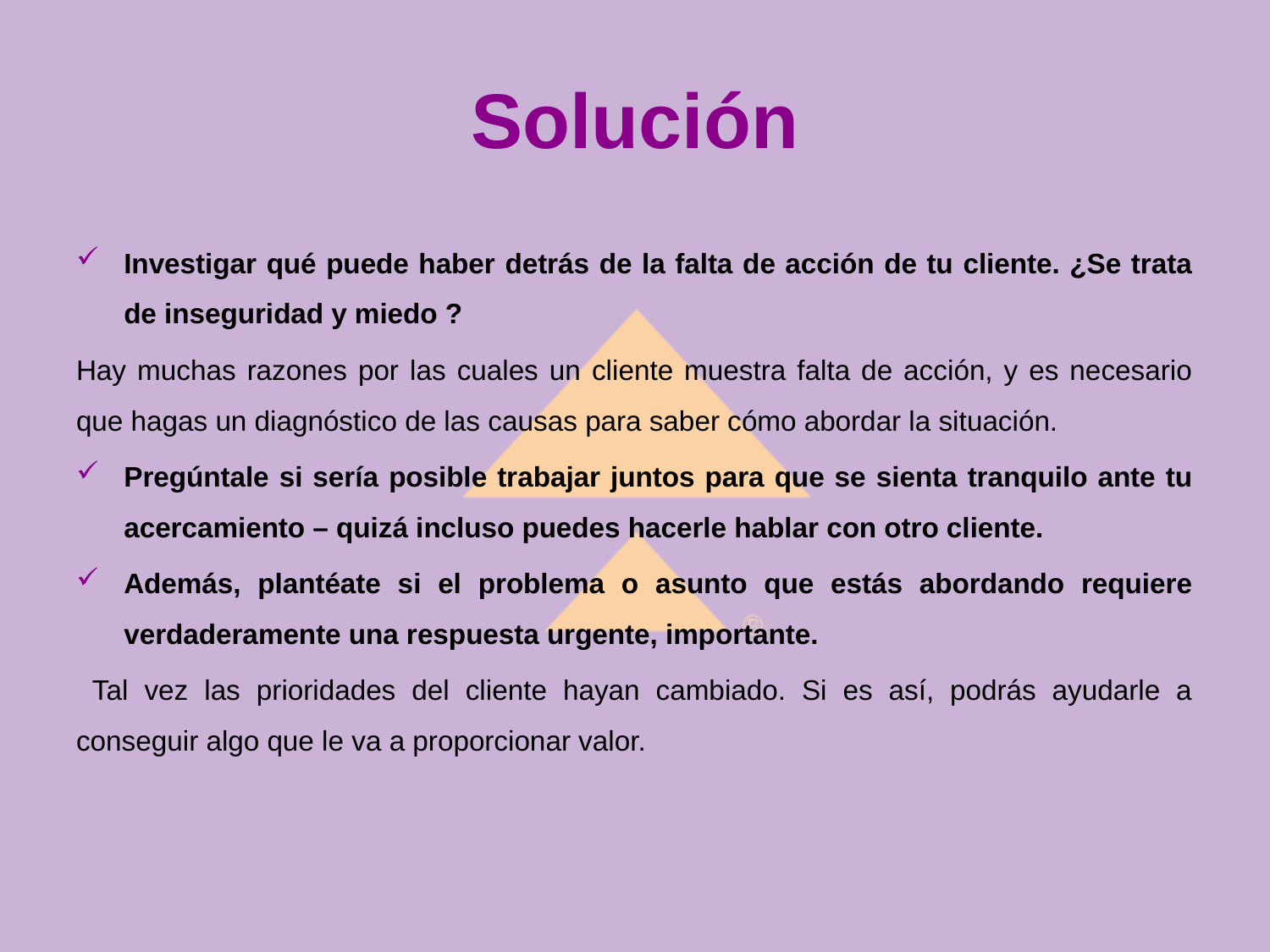

# Solución
Investigar qué puede haber detrás de la falta de acción de tu cliente. ¿Se trata de inseguridad y miedo ?
Hay muchas razones por las cuales un cliente muestra falta de acción, y es necesario que hagas un diagnóstico de las causas para saber cómo abordar la situación.
Pregúntale si sería posible trabajar juntos para que se sienta tranquilo ante tu acercamiento – quizá incluso puedes hacerle hablar con otro cliente.
Además, plantéate si el problema o asunto que estás abordando requiere verdaderamente una respuesta urgente, importante.
 Tal vez las prioridades del cliente hayan cambiado. Si es así, podrás ayudarle a conseguir algo que le va a proporcionar valor.